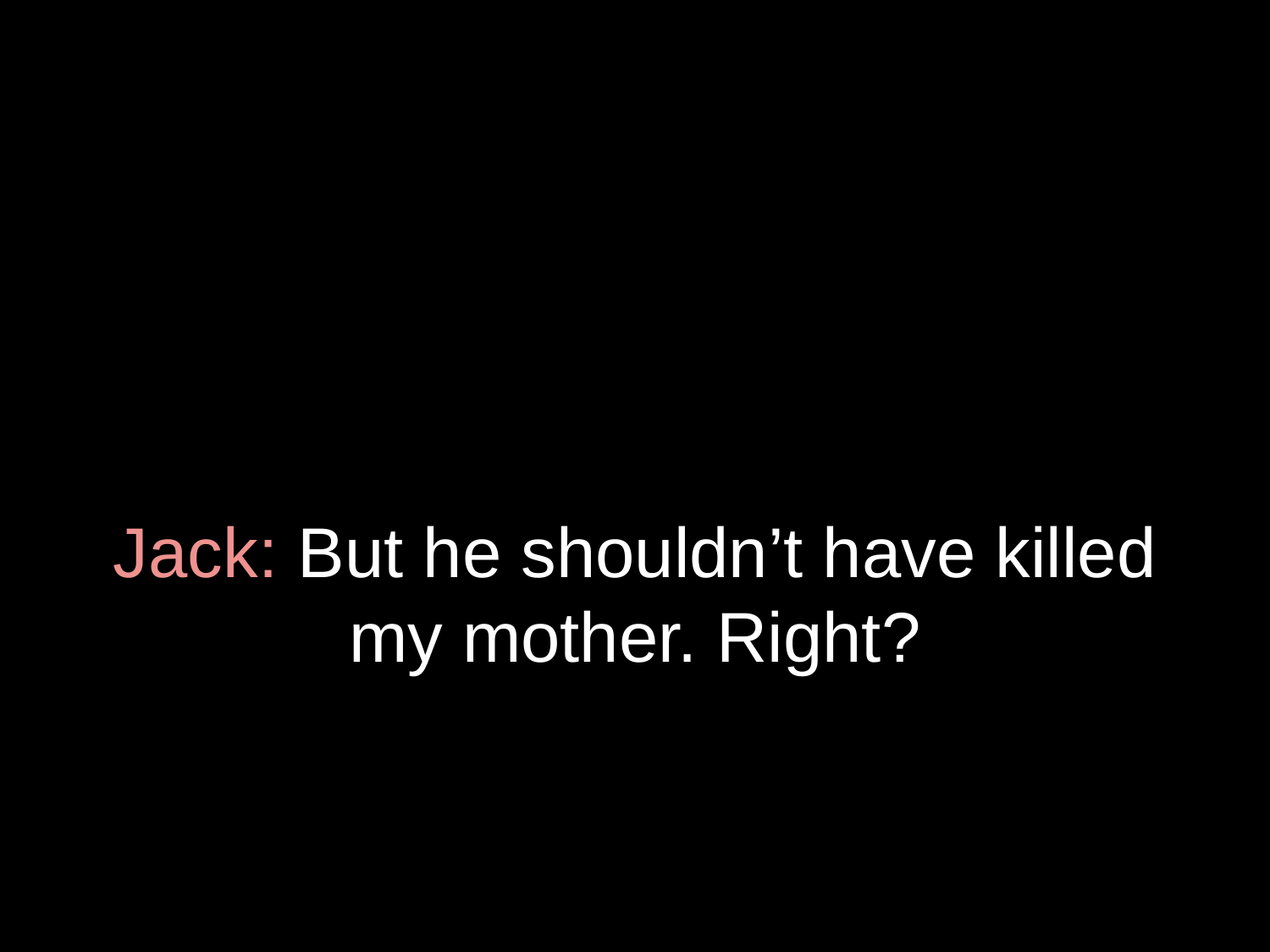

# Jack: But he shouldn’t have killed my mother. Right?